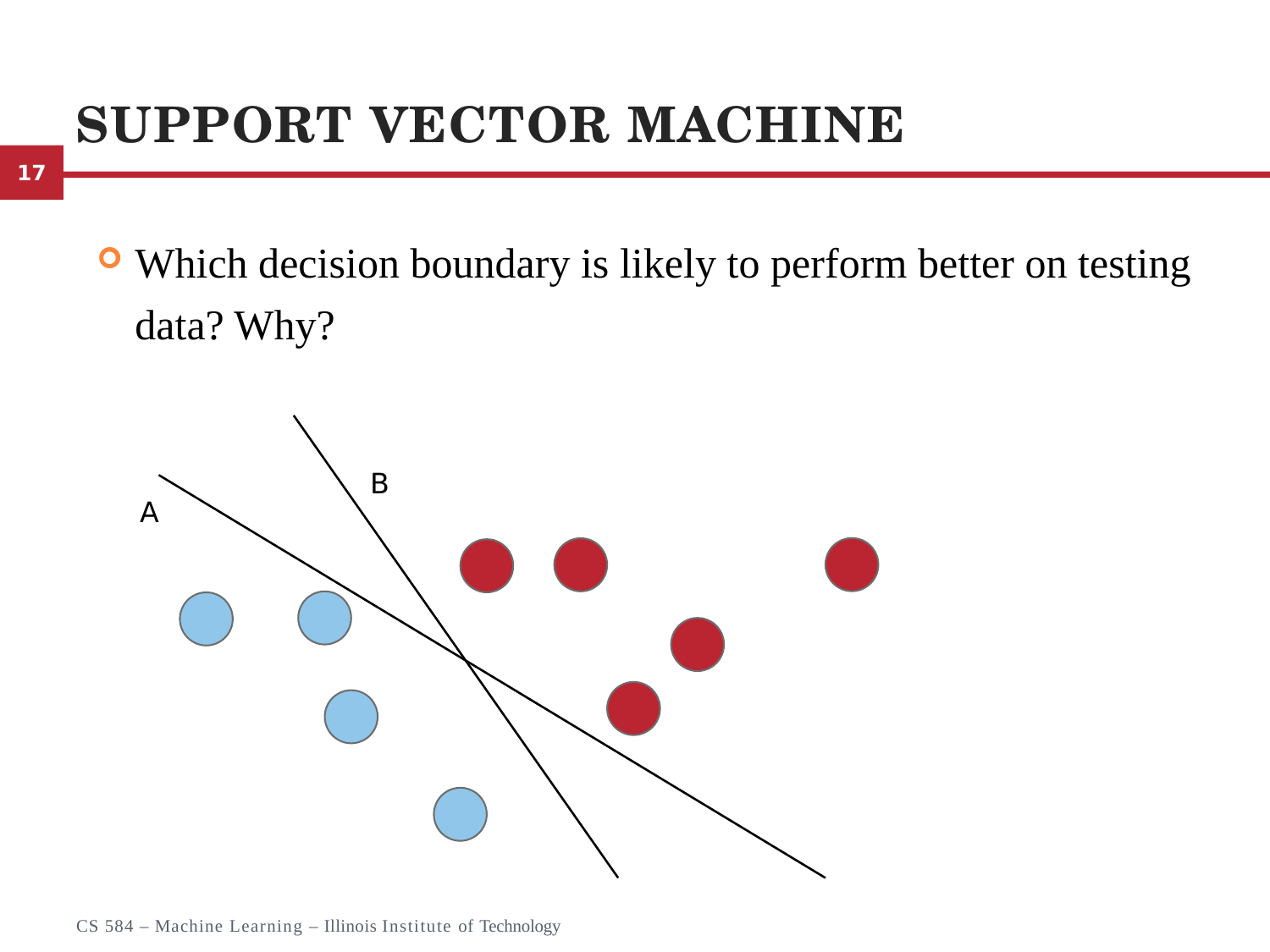

# Support Vector Machine
Which decision boundary is likely to perform better on testing data? Why?

B
A

CS 584 – Machine Learning – Illinois Institute of Technology